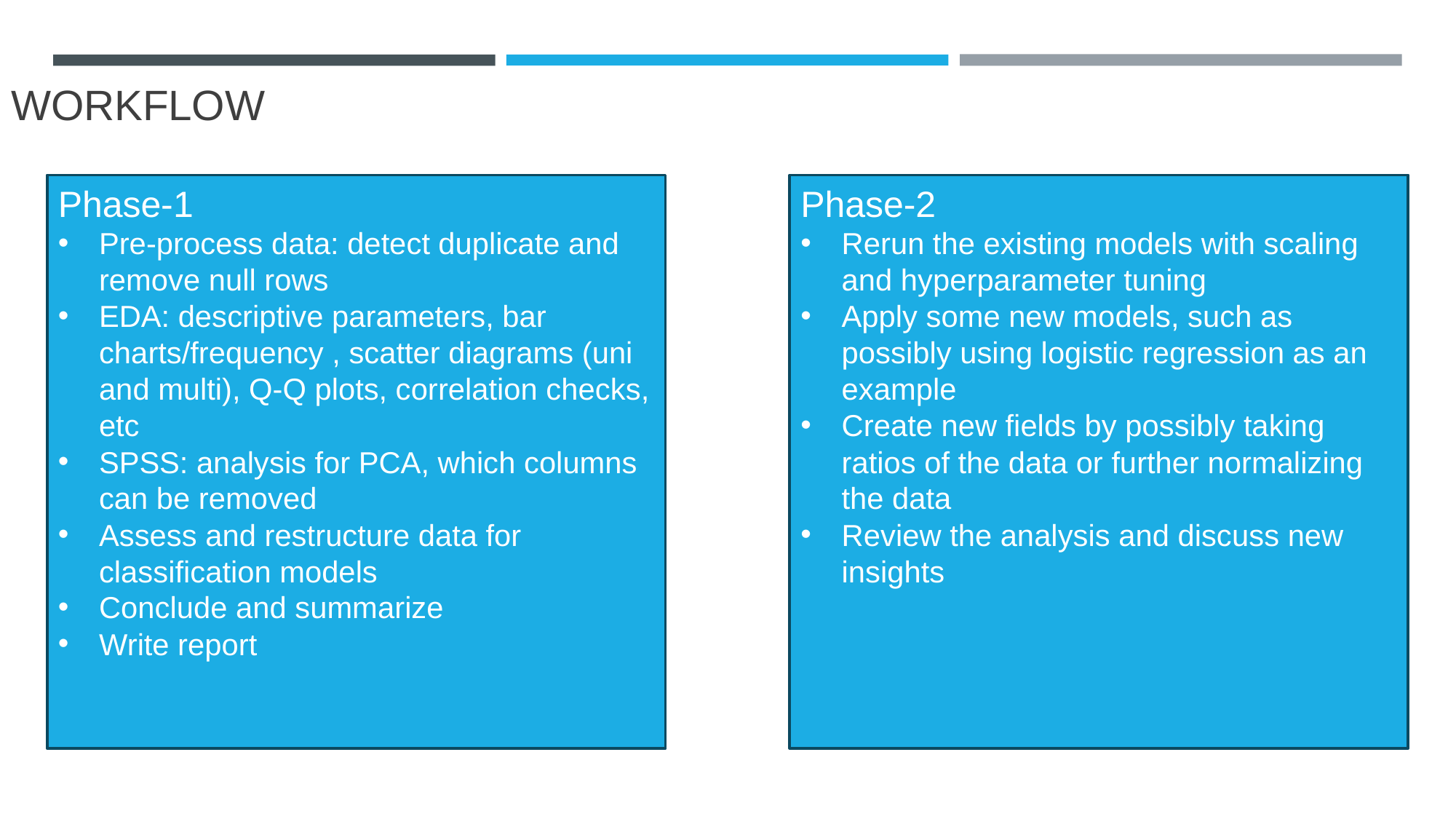

WORKFLOW
Phase-1
Pre-process data: detect duplicate and remove null rows
EDA: descriptive parameters, bar charts/frequency , scatter diagrams (uni and multi), Q-Q plots, correlation checks, etc
SPSS: analysis for PCA, which columns can be removed
Assess and restructure data for classification models
Conclude and summarize
Write report
Phase-2
Rerun the existing models with scaling and hyperparameter tuning
Apply some new models, such as possibly using logistic regression as an example
Create new fields by possibly taking ratios of the data or further normalizing the data
Review the analysis and discuss new insights